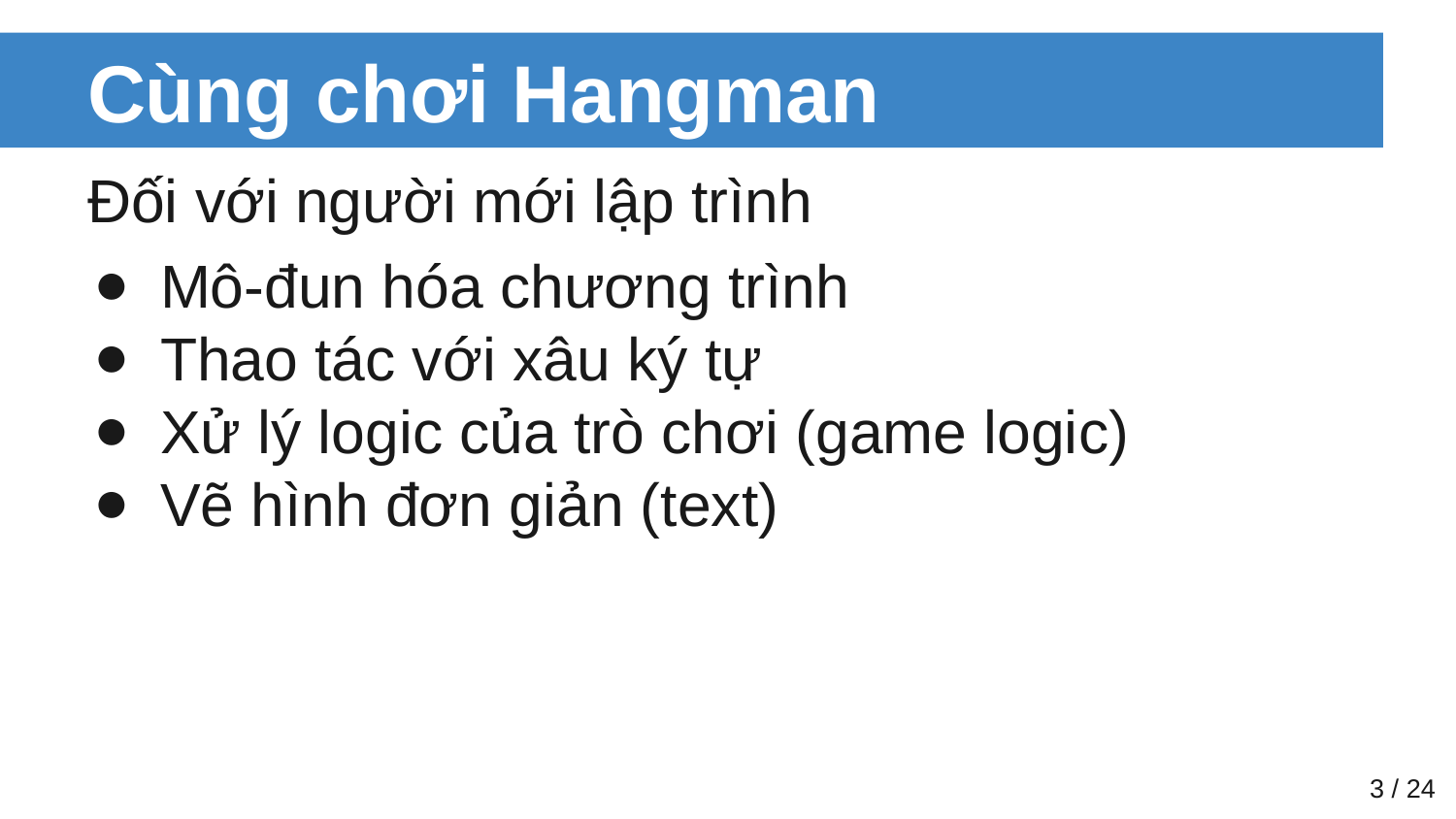

# Cùng chơi Hangman
Đối với người mới lập trình
Mô-đun hóa chương trình
Thao tác với xâu ký tự
Xử lý logic của trò chơi (game logic)
Vẽ hình đơn giản (text)
3 / 24